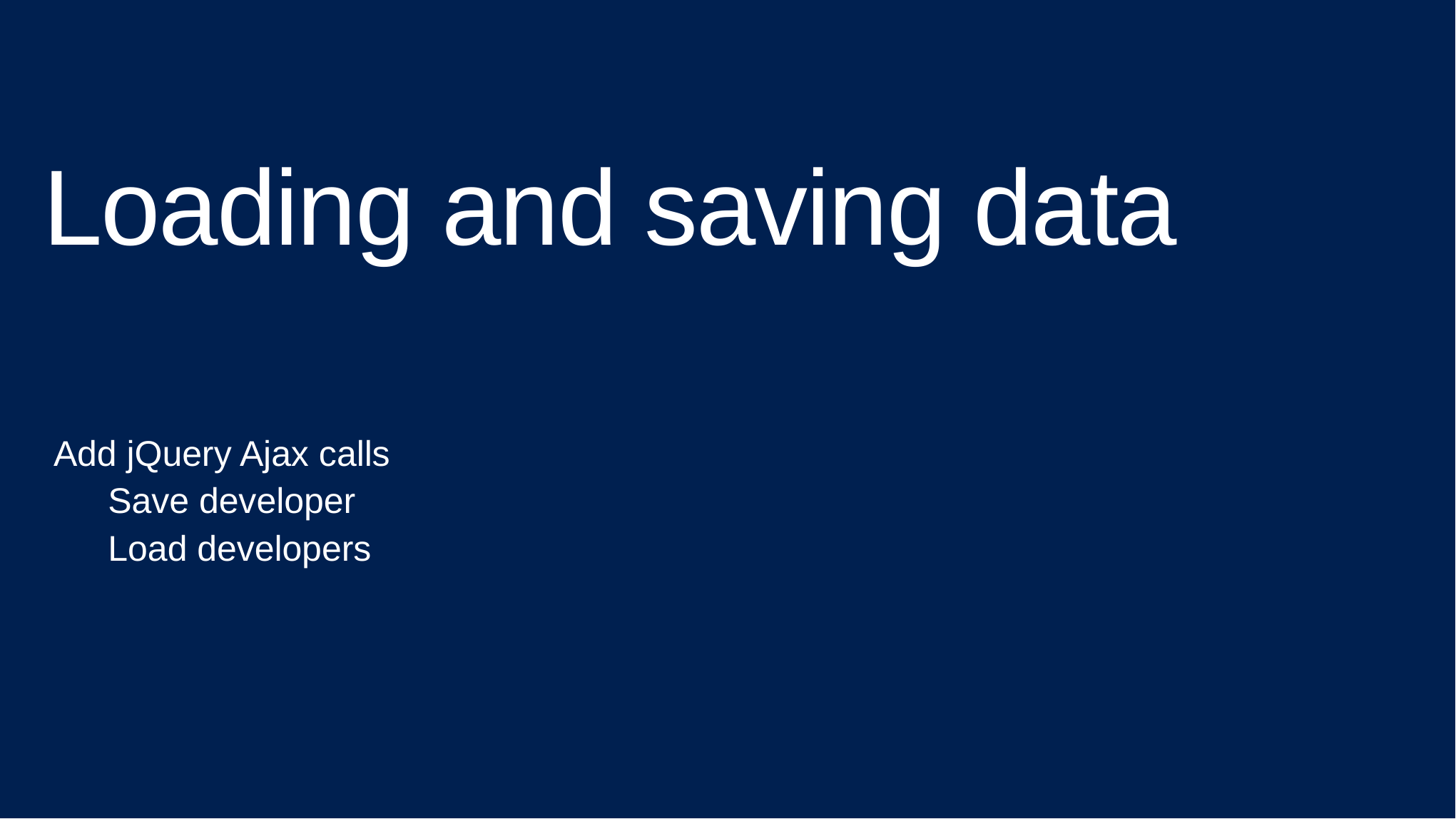

# Loading and saving data
Add jQuery Ajax calls
Save developer
Load developers